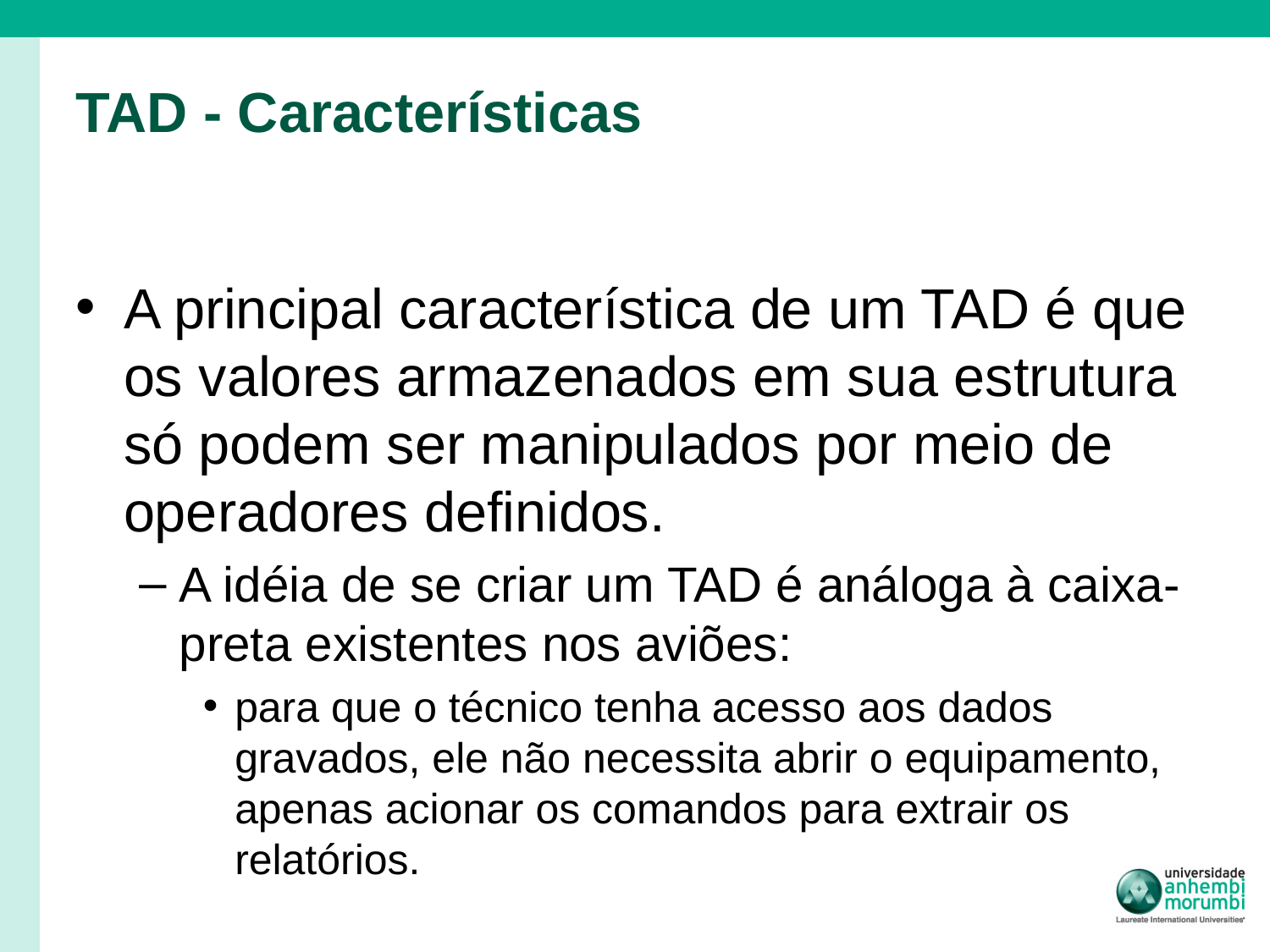

# TAD - Características
A principal característica de um TAD é que os valores armazenados em sua estrutura só podem ser manipulados por meio de operadores definidos.
A idéia de se criar um TAD é análoga à caixa-preta existentes nos aviões:
para que o técnico tenha acesso aos dados gravados, ele não necessita abrir o equipamento, apenas acionar os comandos para extrair os relatórios.